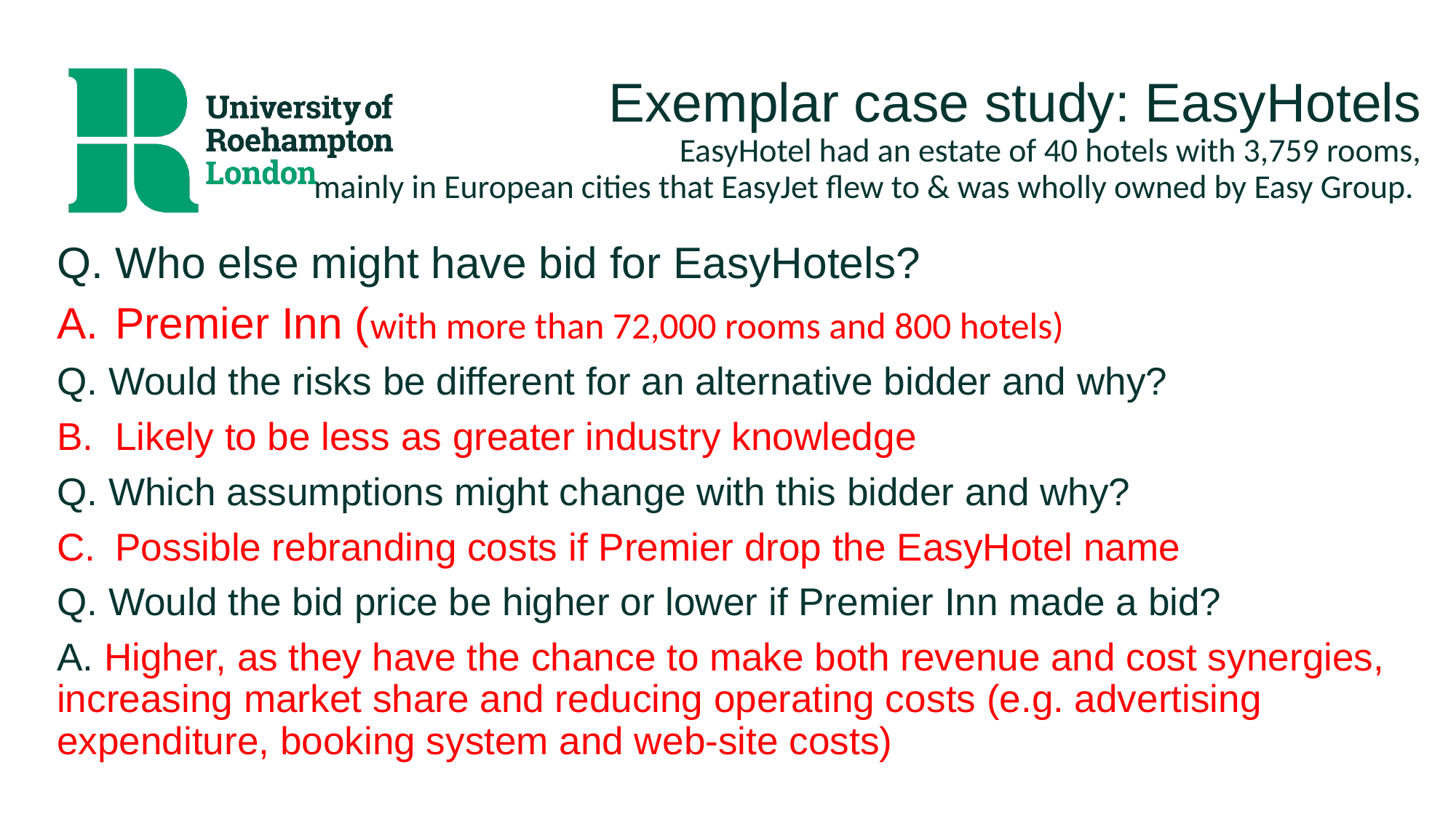

# Exemplar case study: EasyHotels EasyHotel had an estate of 40 hotels with 3,759 rooms, mainly in European cities that EasyJet flew to & was wholly owned by Easy Group.
Q. Who else might have bid for EasyHotels?
Premier Inn (with more than 72,000 rooms and 800 hotels)
Q. Would the risks be different for an alternative bidder and why?
Likely to be less as greater industry knowledge
Q. Which assumptions might change with this bidder and why?
Possible rebranding costs if Premier drop the EasyHotel name
Q. Would the bid price be higher or lower if Premier Inn made a bid?
A. Higher, as they have the chance to make both revenue and cost synergies, increasing market share and reducing operating costs (e.g. advertising expenditure, booking system and web-site costs)